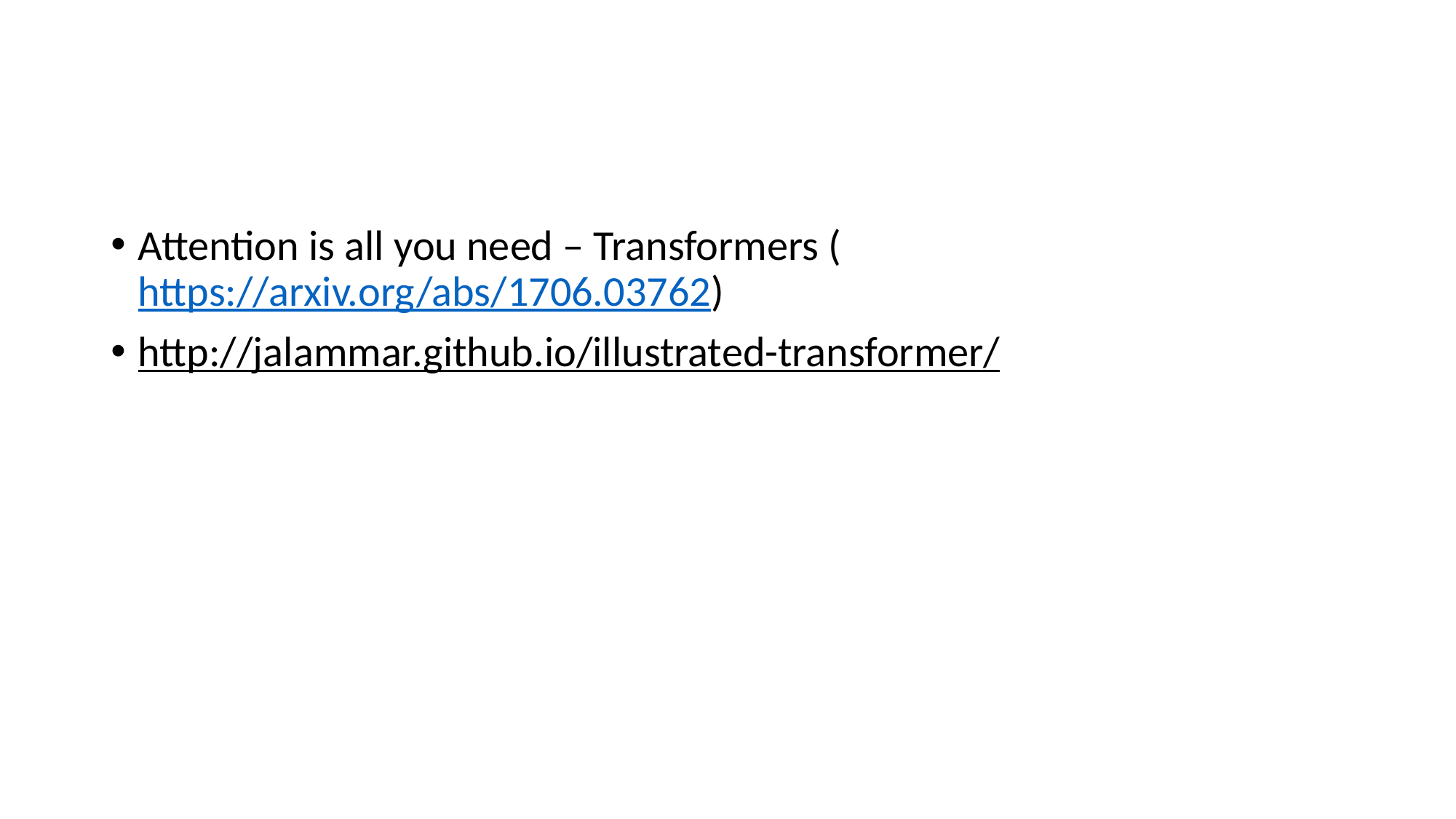

#
Attention is all you need – Transformers (https://arxiv.org/abs/1706.03762)
http://jalammar.github.io/illustrated-transformer/